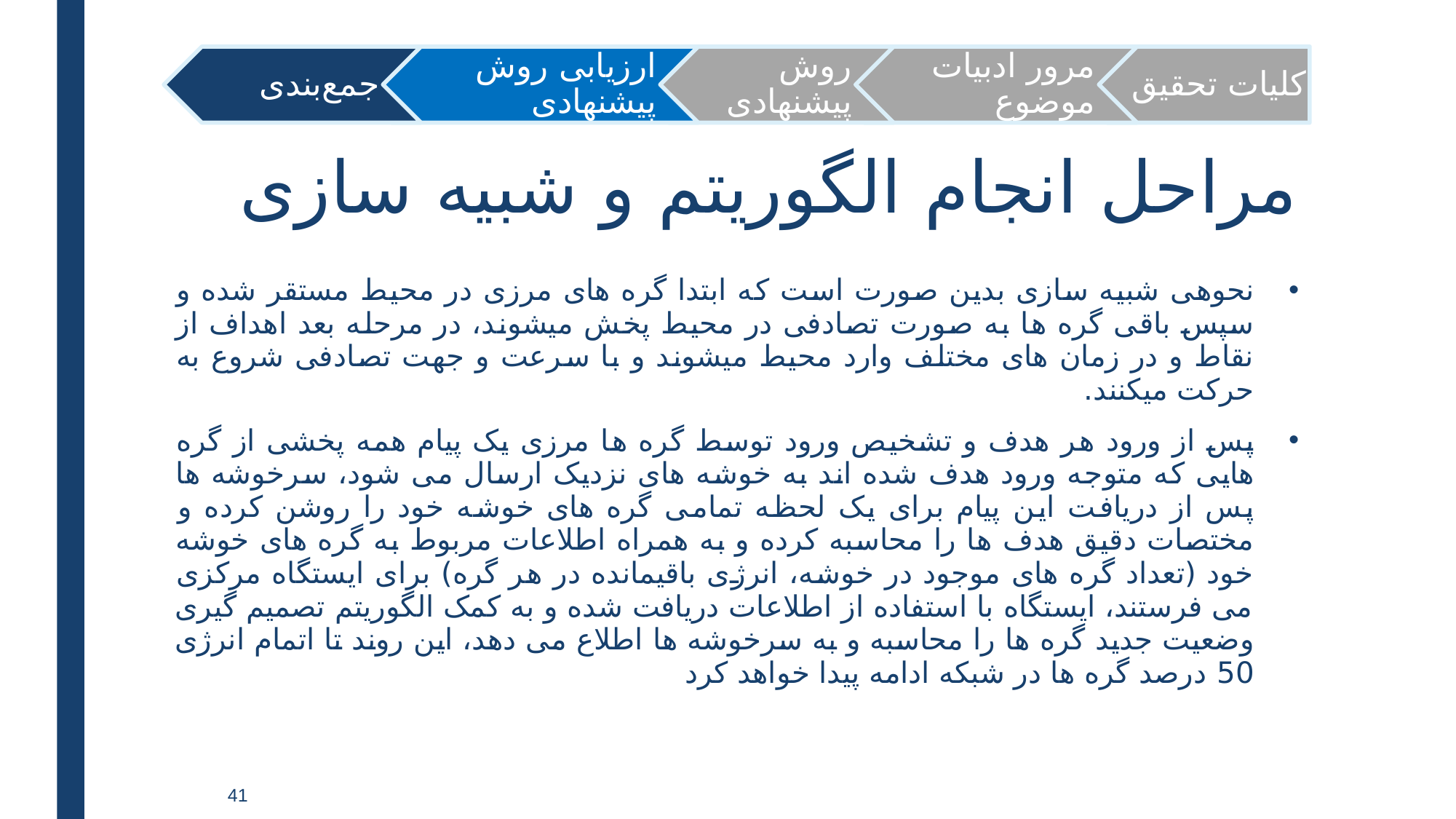

کلیات تحقیق
مرور ادبیات موضوع
روش پیشنهادی
ارزیابی روش پیشنهادی
جمع‌بندی
# مراحل انجام الگوریتم و شبیه سازی
نحوه­ی شبیه سازی بدین صورت است که ابتدا گره های مرزی در محیط مستقر شده و سپس باقی گره ها به صورت تصادفی در محیط پخش می­شوند، در مرحله بعد اهداف از نقاط و در زمان های مختلف وارد محیط می­شوند و با سرعت و جهت تصادفی شروع به حرکت می­کنند.
پس از ورود هر هدف و تشخیص ورود توسط گره ها مرزی یک پیام همه پخشی از گره هایی که متوجه ورود هدف شده اند به خوشه های نزدیک ارسال می شود، سرخوشه ها پس از دریافت این پیام برای یک لحظه تمامی گره های خوشه خود را روشن کرده و مختصات دقیق هدف ها را محاسبه کرده و به همراه اطلاعات مربوط به گره های خوشه خود (تعداد گره های موجود در خوشه، انرژی باقیمانده در هر گره) برای ایستگاه مرکزی می فرستند، ایستگاه با استفاده از اطلاعات دریافت شده و به کمک الگوریتم تصمیم گیری وضعیت جدید گره ها را محاسبه و به سرخوشه ها اطلاع می دهد، این روند تا اتمام انرژی 50 درصد گره ها در شبکه ادامه پیدا خواهد کرد
41